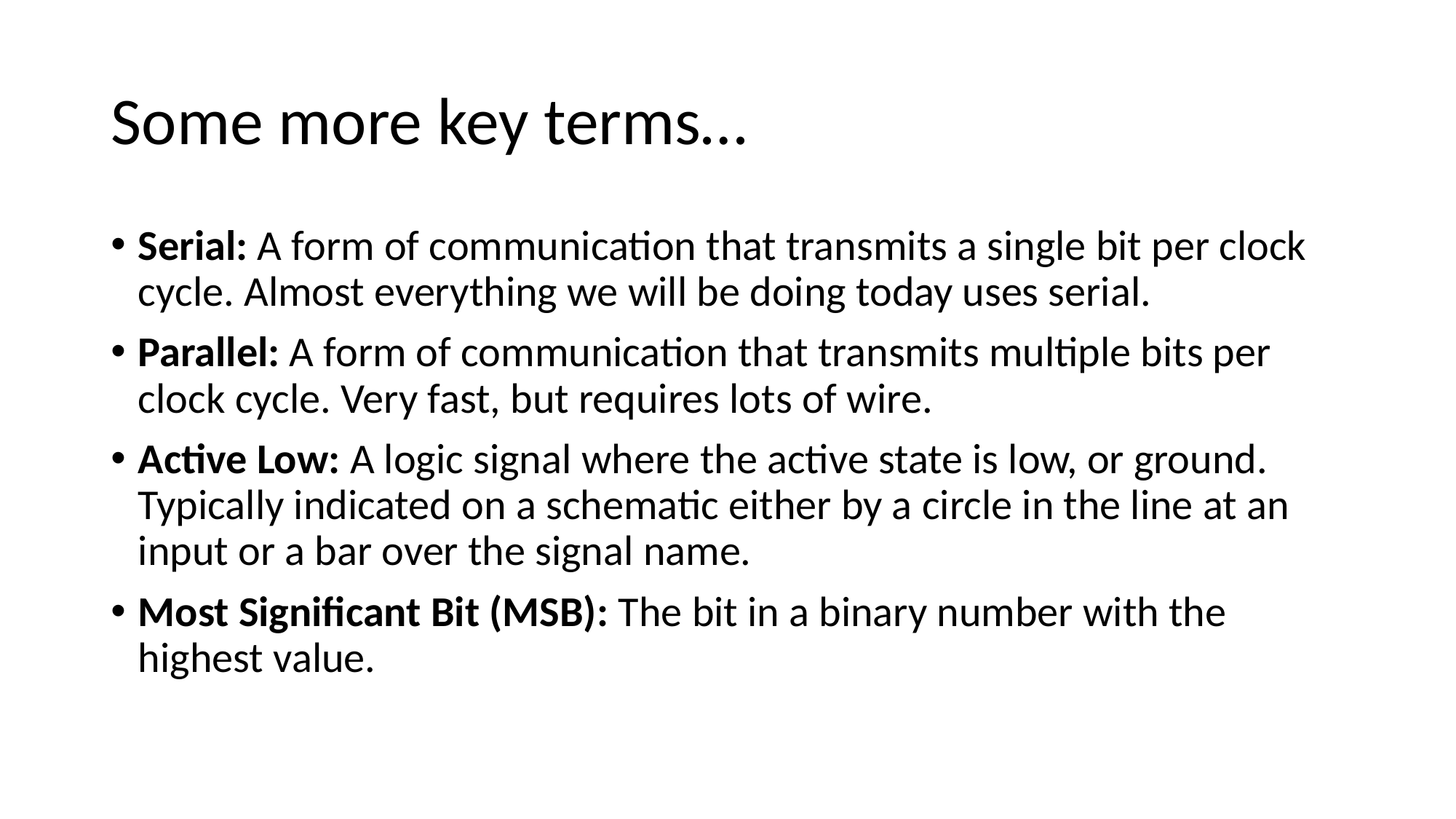

# Some more key terms…
Serial: A form of communication that transmits a single bit per clock cycle. Almost everything we will be doing today uses serial.
Parallel: A form of communication that transmits multiple bits per clock cycle. Very fast, but requires lots of wire.
Active Low: A logic signal where the active state is low, or ground. Typically indicated on a schematic either by a circle in the line at an input or a bar over the signal name.
Most Significant Bit (MSB): The bit in a binary number with the highest value.